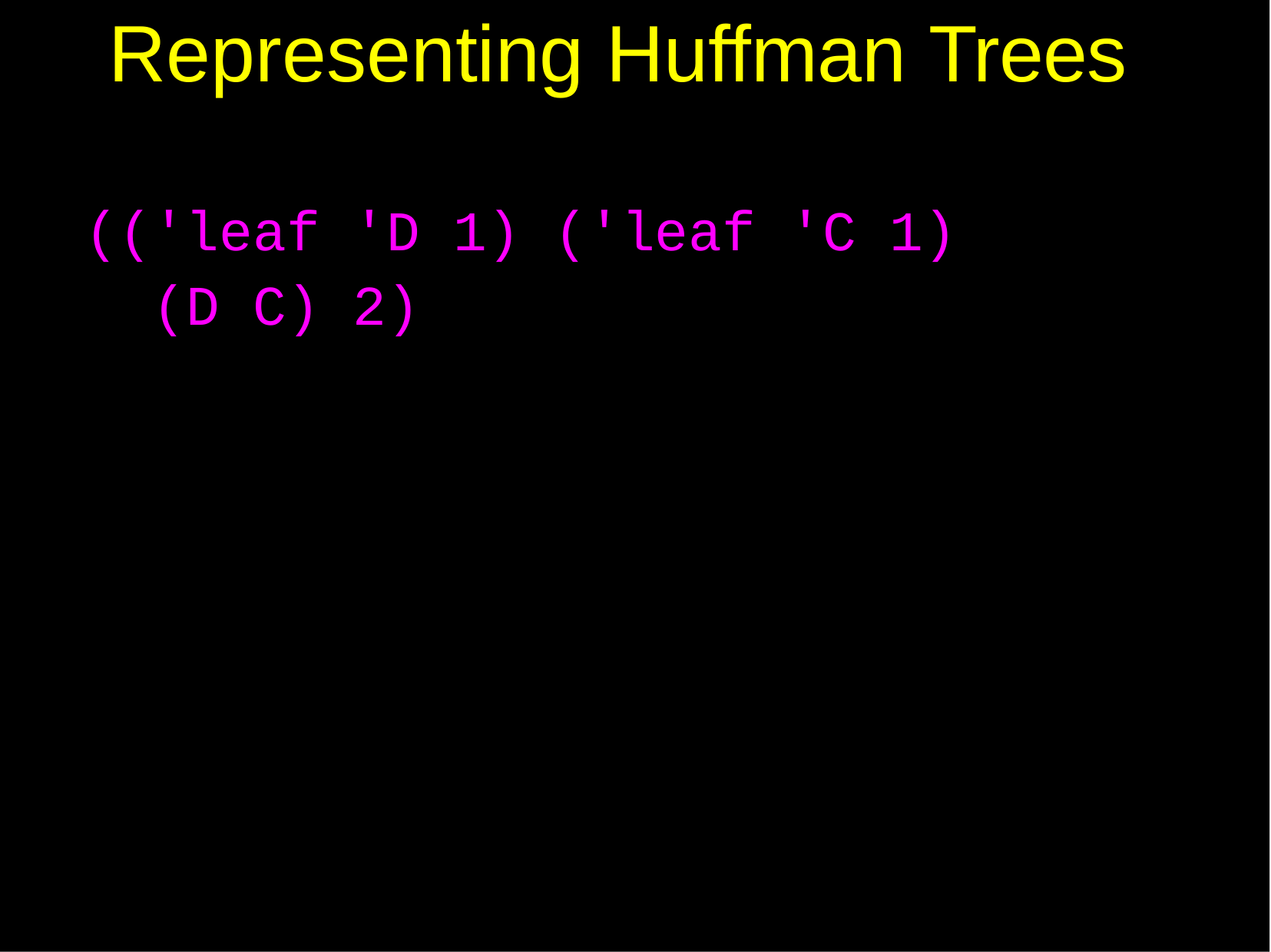

# Representing Huffman Trees
| (('leaf | 'D | 1) | ('leaf | 'C | 1) |
| --- | --- | --- | --- | --- | --- |
| (D C) | 2) |  |  |  |  |